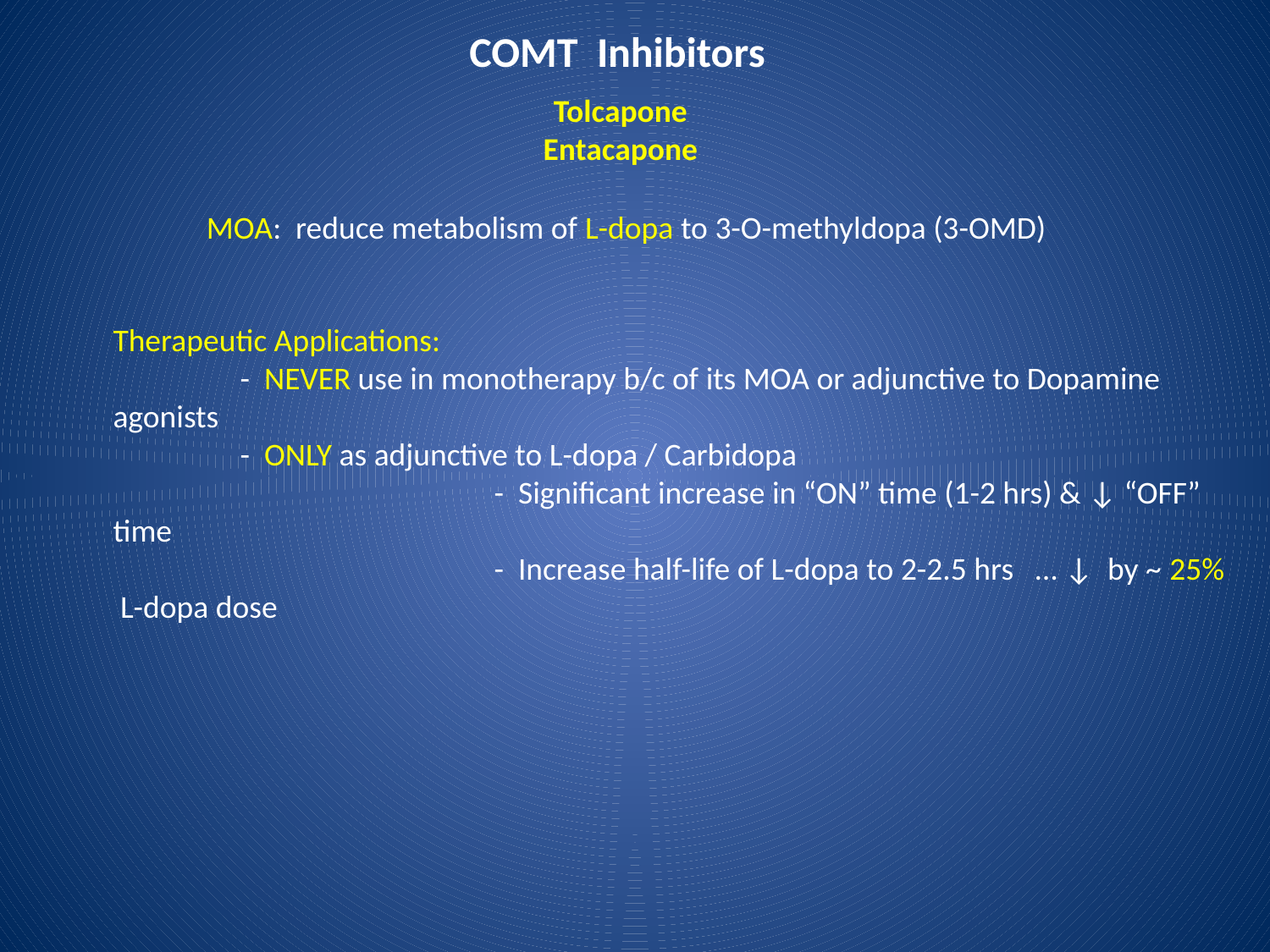

# COMT  Inhibitors
Tolcapone
Entacapone
MOA:  reduce metabolism of L-dopa to 3-O-methyldopa (3-OMD)
Therapeutic Applications:
	-  NEVER use in monotherapy b/c of its MOA or adjunctive to Dopamine agonists
	-  ONLY as adjunctive to L-dopa / Carbidopa
			-  Significant increase in “ON” time (1-2 hrs) & ↓ “OFF” time
			-  Increase half-life of L-dopa to 2-2.5 hrs   … ↓  by ~ 25%  L-dopa dose